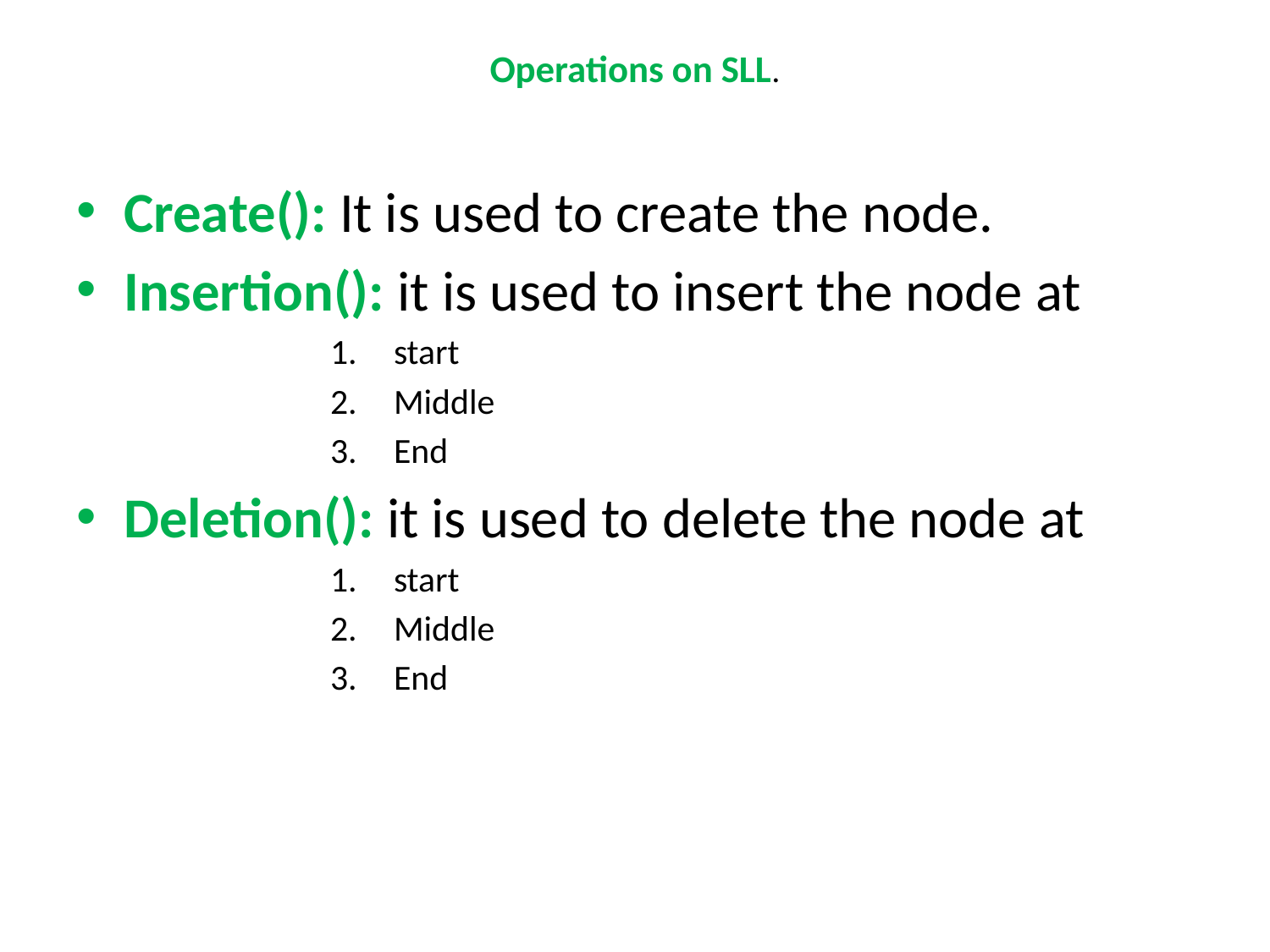

# Operations on SLL.
Create(): It is used to create the node.
Insertion(): it is used to insert the node at
start
Middle
End
Deletion(): it is used to delete the node at
start
Middle
End